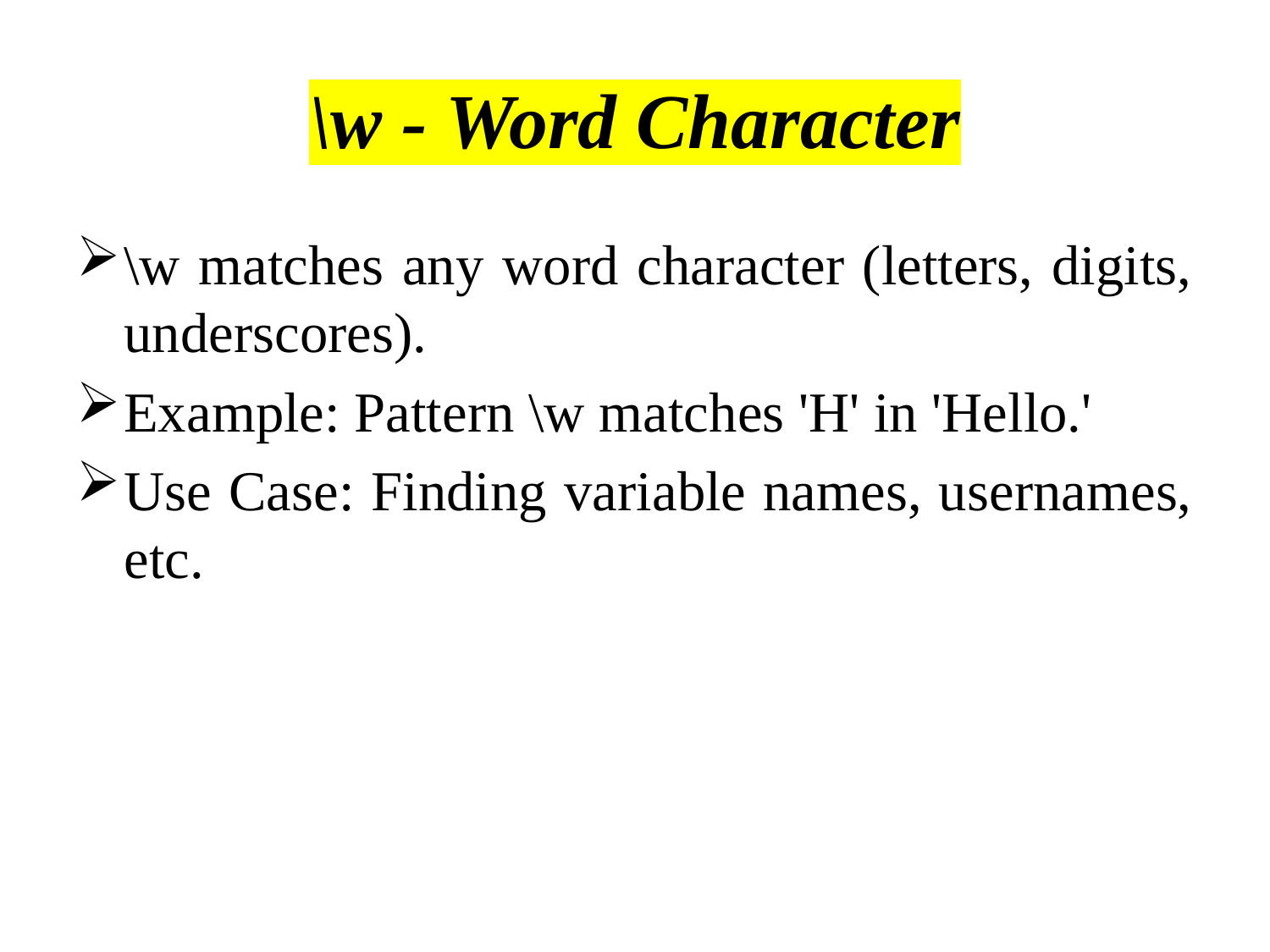

# \w - Word Character
\w matches any word character (letters, digits, underscores).
Example: Pattern \w matches 'H' in 'Hello.'
Use Case: Finding variable names, usernames, etc.